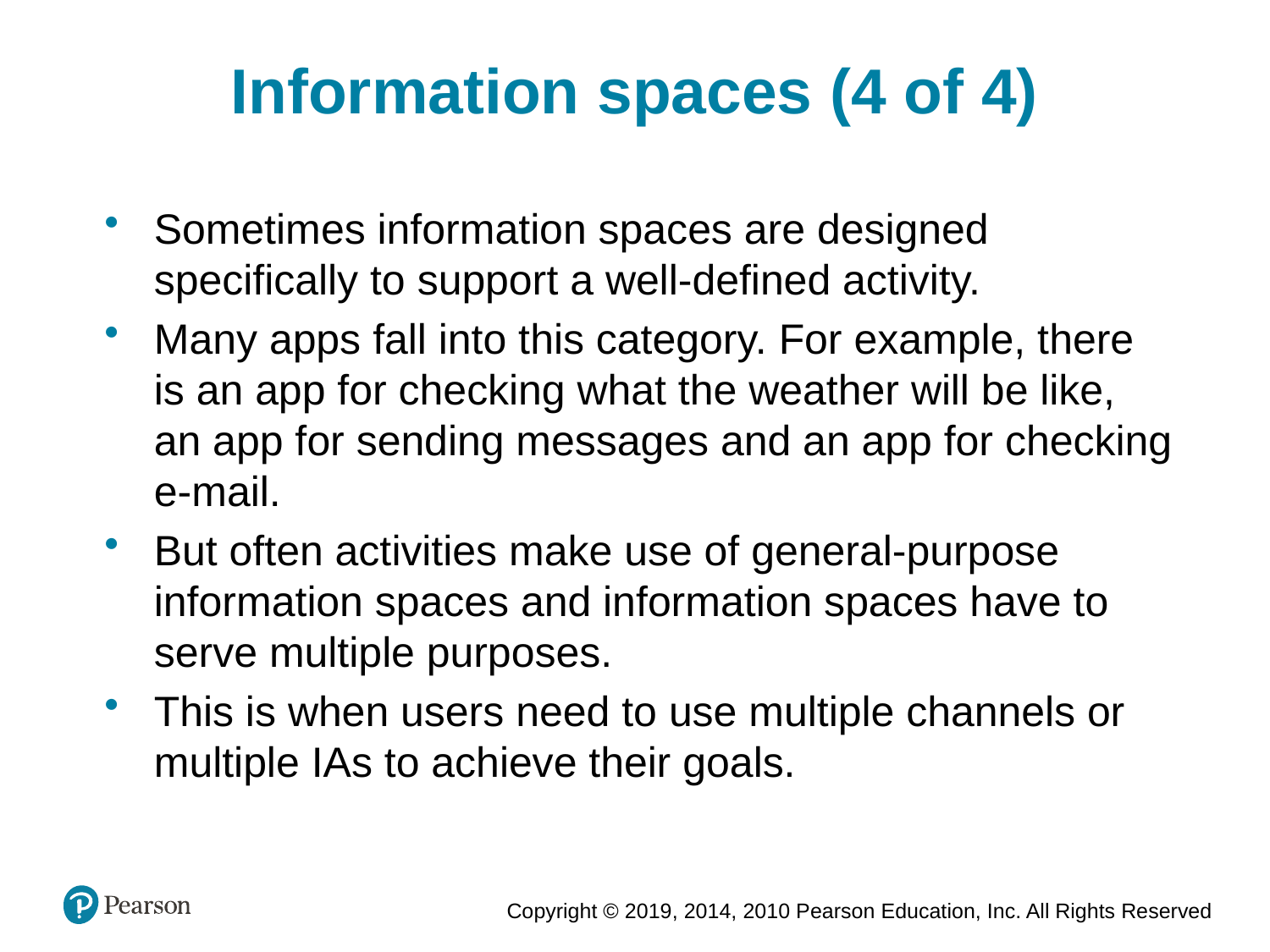

Information spaces (4 of 4)
Sometimes information spaces are designed specifically to support a well-defined activity.
Many apps fall into this category. For example, there is an app for checking what the weather will be like, an app for sending messages and an app for checking e-mail.
But often activities make use of general-purpose information spaces and information spaces have to serve multiple purposes.
This is when users need to use multiple channels or multiple IAs to achieve their goals.